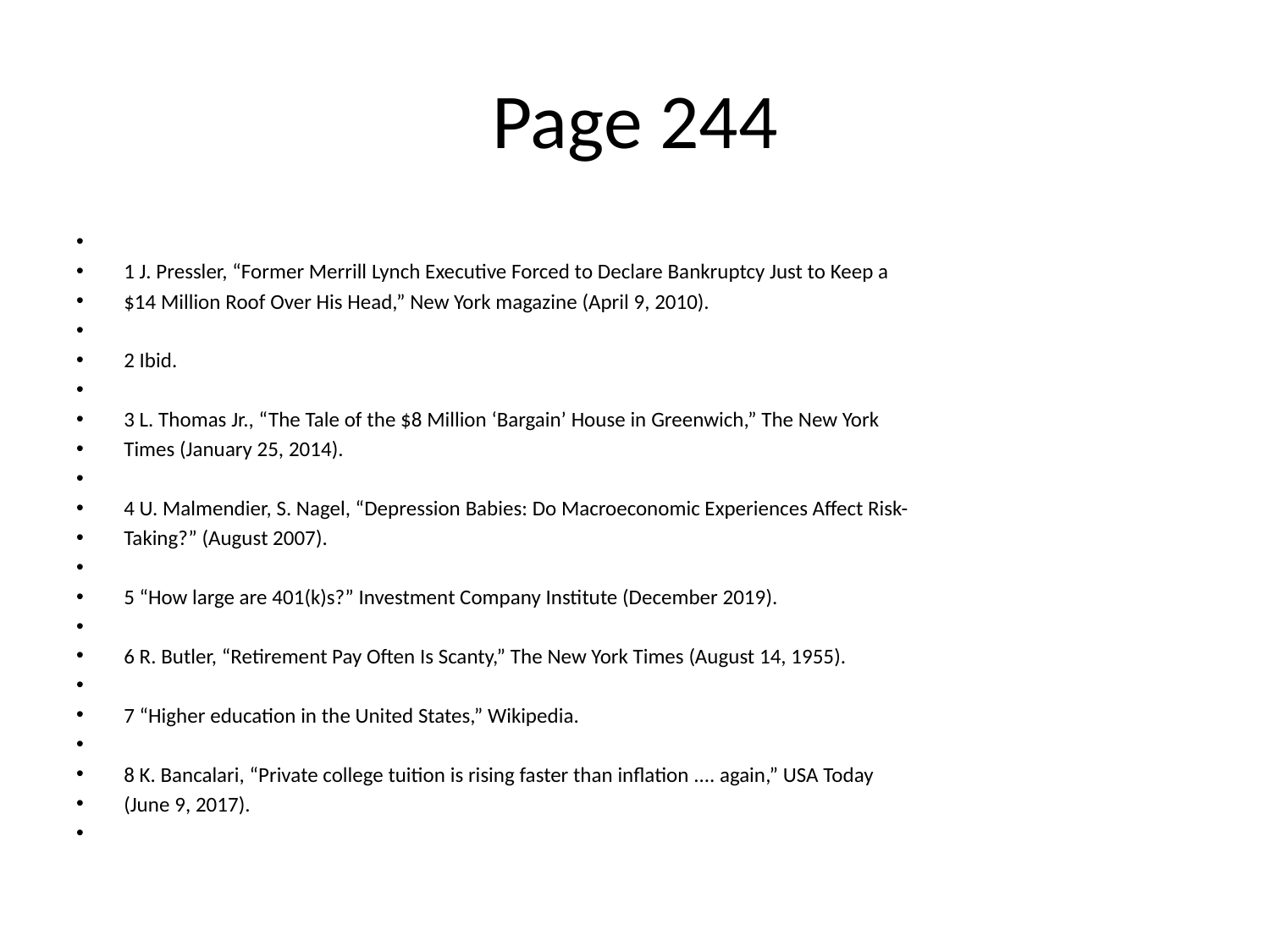

# Page 244

1 J. Pressler, “Former Merrill Lynch Executive Forced to Declare Bankruptcy Just to Keep a
$14 Million Roof Over His Head,” New York magazine (April 9, 2010).

2 Ibid.

3 L. Thomas Jr., “The Tale of the $8 Million ‘Bargain’ House in Greenwich,” The New York
Times (January 25, 2014).

4 U. Malmendier, S. Nagel, “Depression Babies: Do Macroeconomic Experiences Aﬀect Risk-
Taking?” (August 2007).

5 “How large are 401(k)s?” Investment Company Institute (December 2019).

6 R. Butler, “Retirement Pay Often Is Scanty,” The New York Times (August 14, 1955).

7 “Higher education in the United States,” Wikipedia.

8 K. Bancalari, “Private college tuition is rising faster than inﬂation .... again,” USA Today
(June 9, 2017).